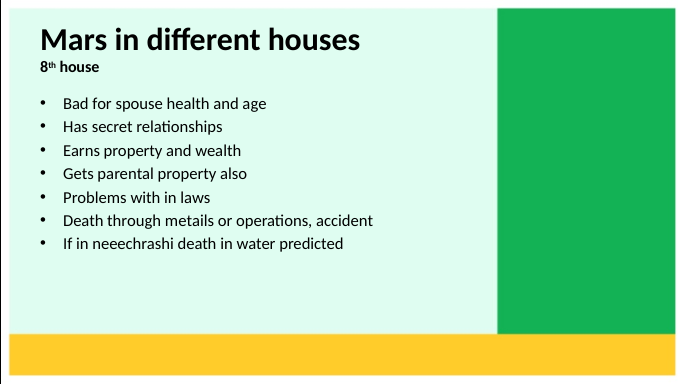

# Mars in different houses 8th house
Bad for spouse health and age
Has secret relationships
Earns property and wealth
Gets parental property also
Problems with in laws
Death through metails or operations, accident
If in neeechrashi death in water predicted